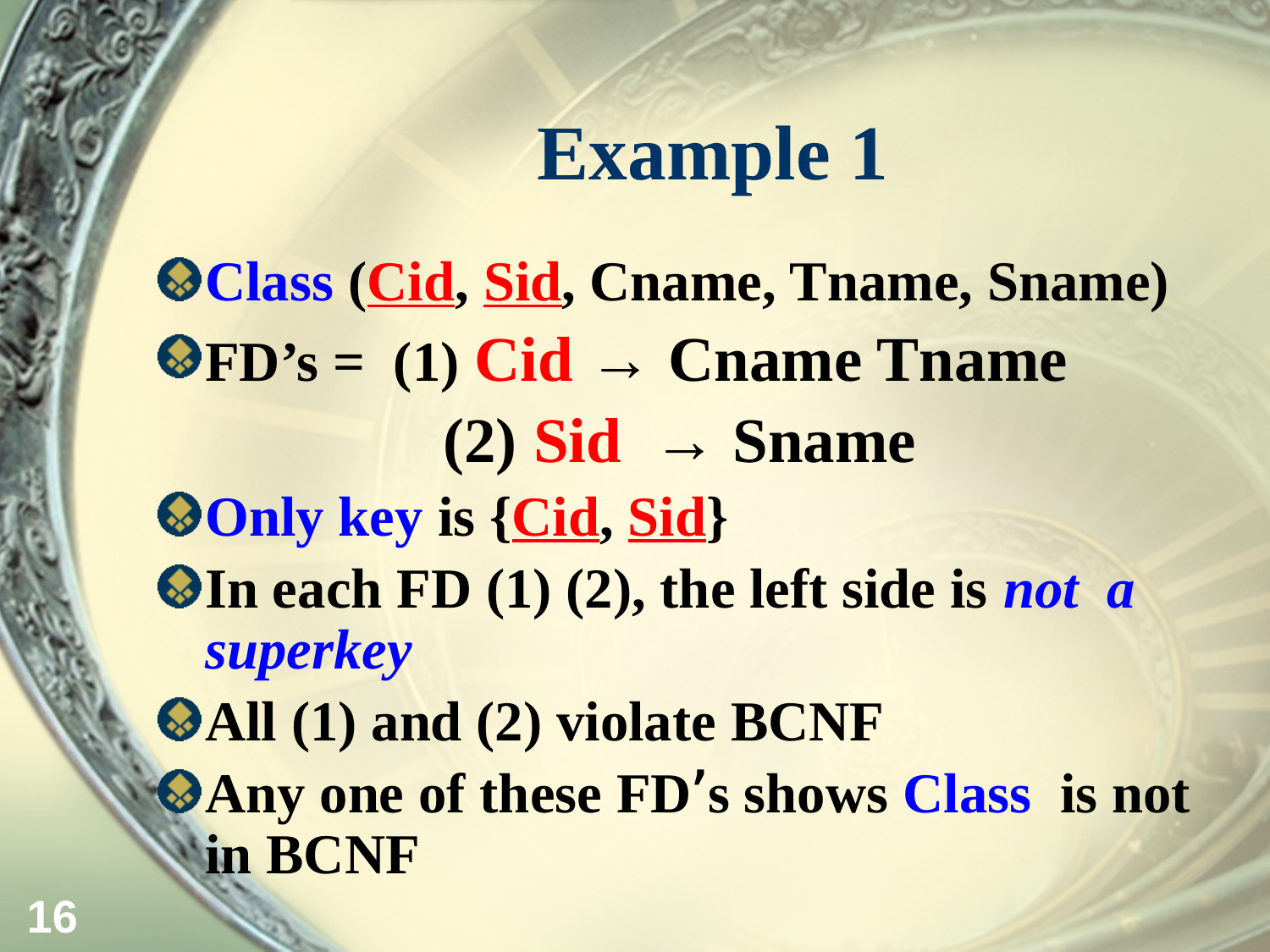

# Example 1
Class (Cid, Sid, Cname, Tname, Sname)
FD’s =  (1) Cid → Cname Tname
		       (2) Sid  → Sname
Only key is {Cid, Sid}
In each FD (1) (2), the left side is not  a superkey
All (1) and (2) violate BCNF
Any one of these FD’s shows Class  is not in BCNF
16